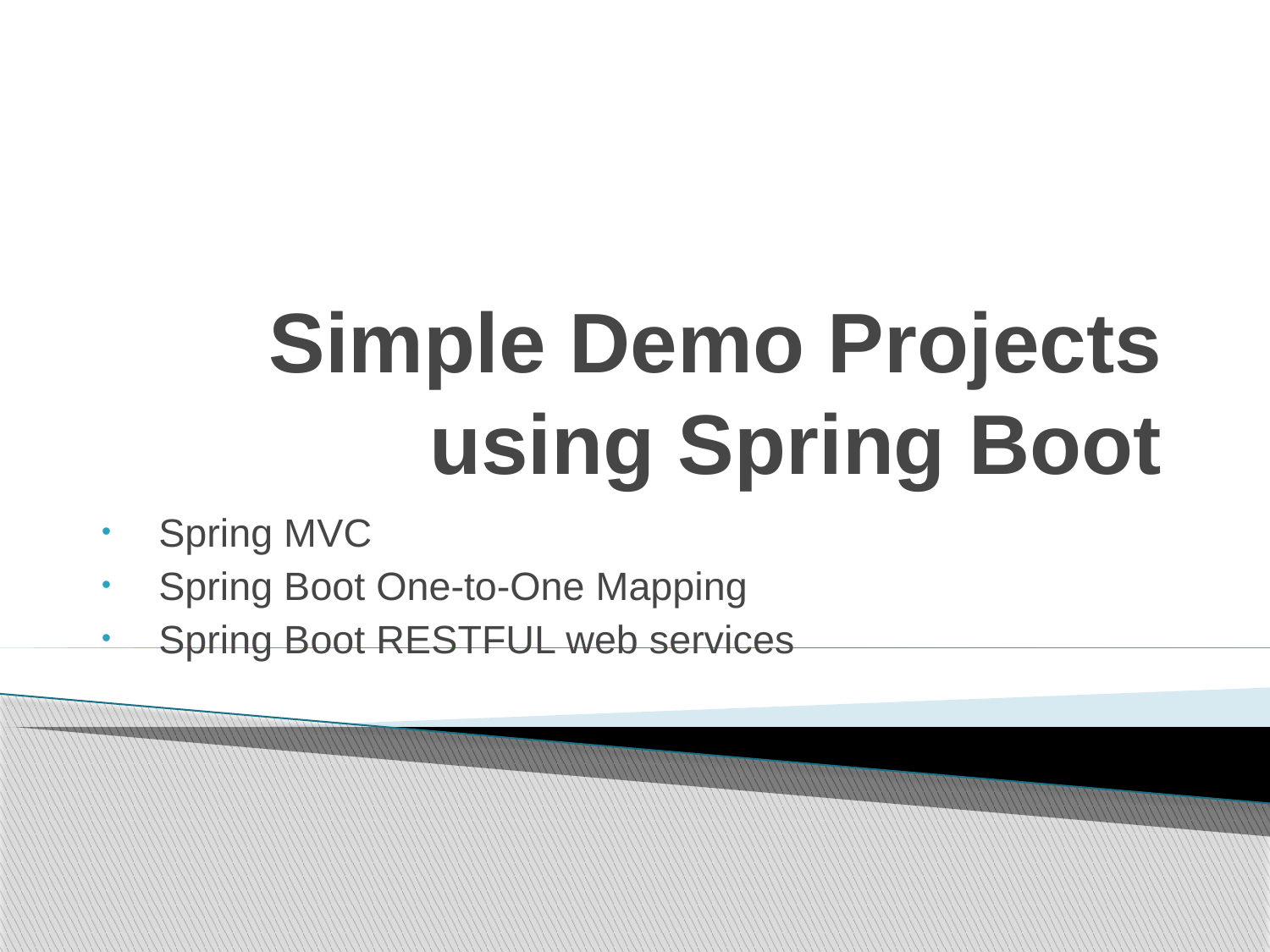

# Simple Demo Projects using Spring Boot
Spring MVC
Spring Boot One-to-One Mapping
Spring Boot RESTFUL web services